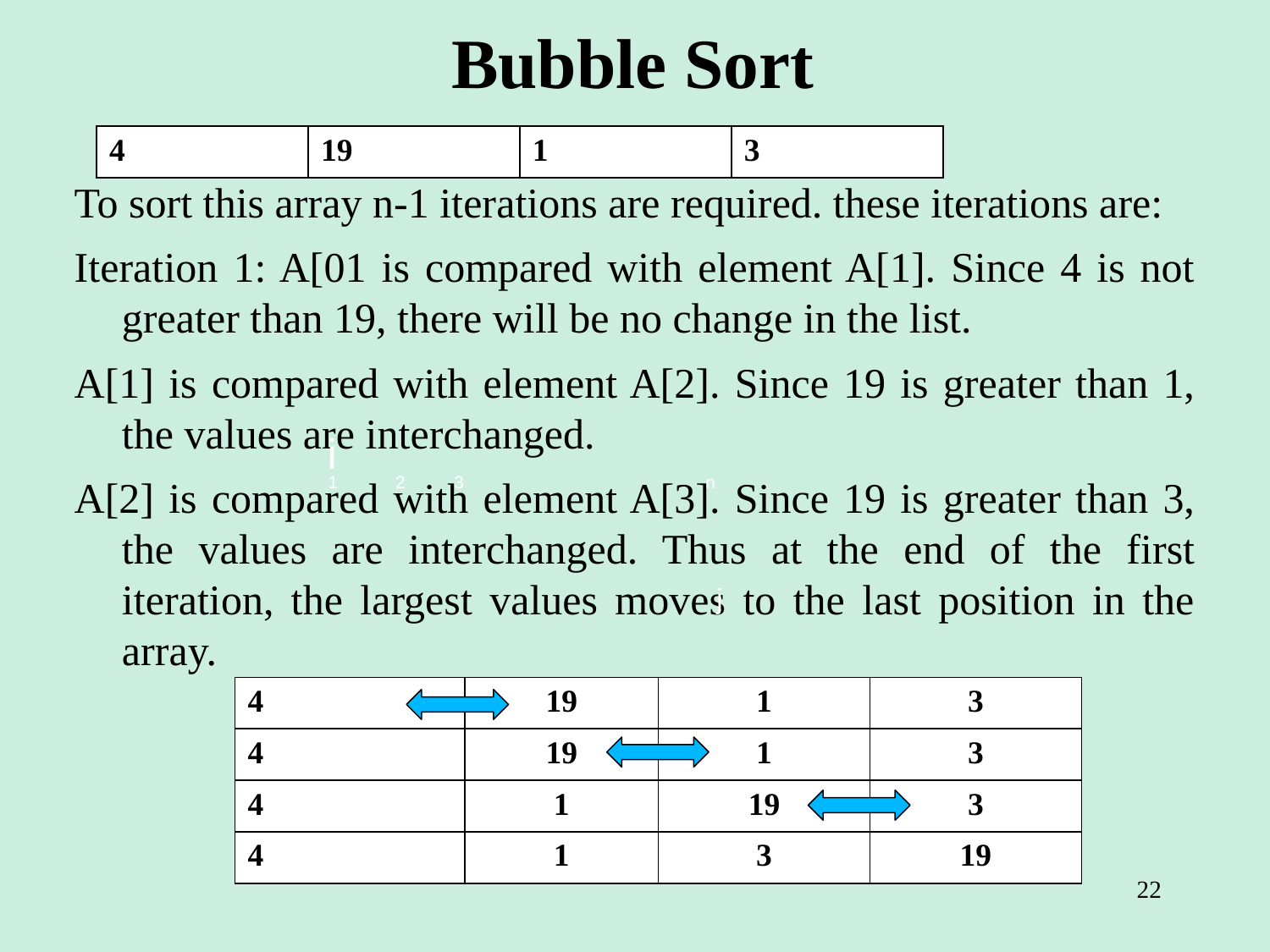

# Bubble Sort

To sort this array n-1 iterations are required. these iterations are:
Iteration 1: A[01 is compared with element A[1]. Since 4 is not greater than 19, there will be no change in the list.
A[1] is compared with element A[2]. Since 19 is greater than 1, the values are interchanged.
A[2] is compared with element A[3]. Since 19 is greater than 3, the values are interchanged. Thus at the end of the first iteration, the largest values moves to the last position in the array.

| 4 | 19 | 1 | 3 |
| --- | --- | --- | --- |
i
1
2
3
n
j
| 4 | 19 | 1 | 3 |
| --- | --- | --- | --- |
| 4 | 19 | 1 | 3 |
| 4 | 1 | 19 | 3 |
| 4 | 1 | 3 | 19 |

22